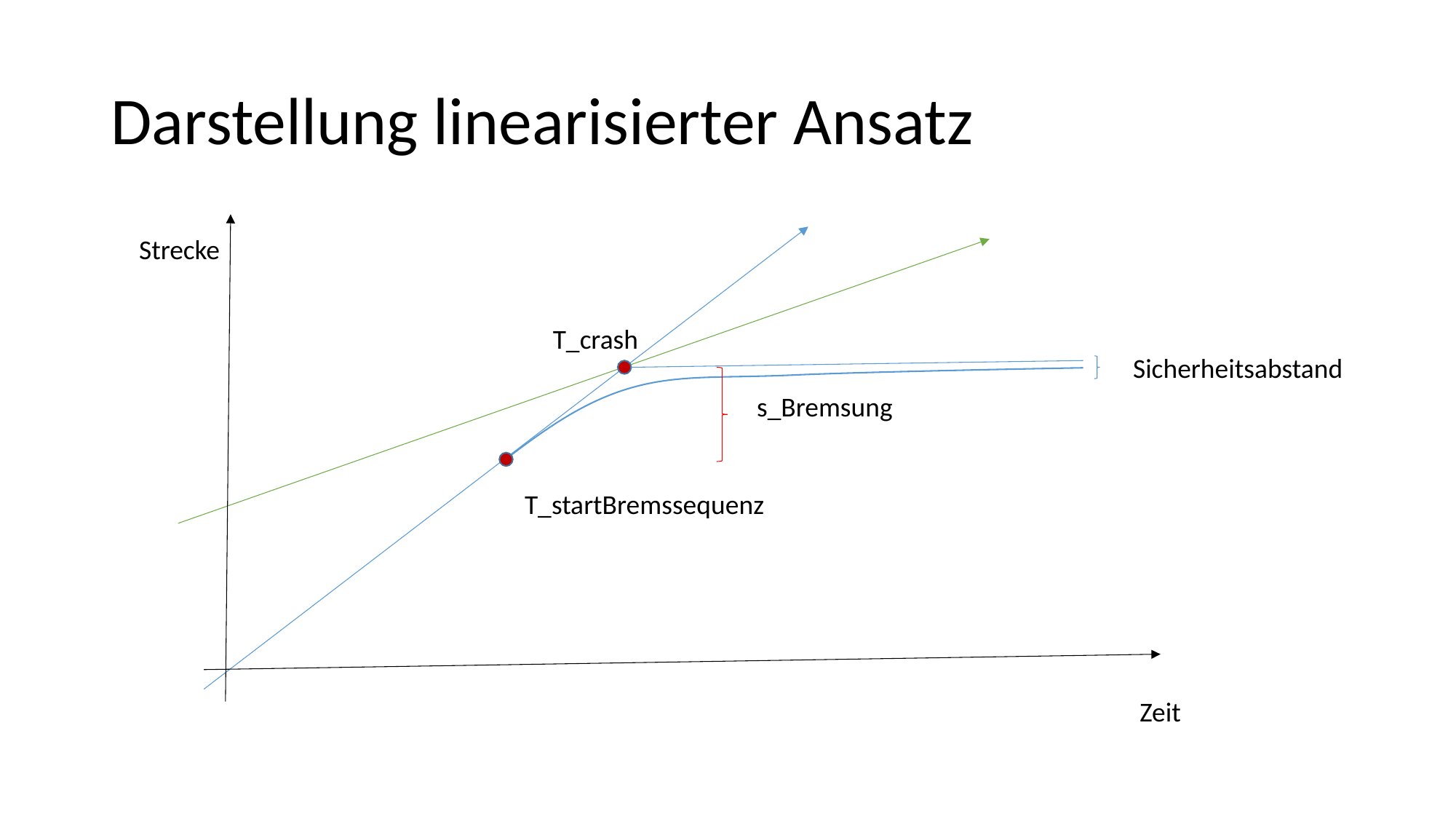

# Darstellung linearisierter Ansatz
Strecke
T_crash
Sicherheitsabstand

s_Bremsung

T_startBremssequenz
Zeit